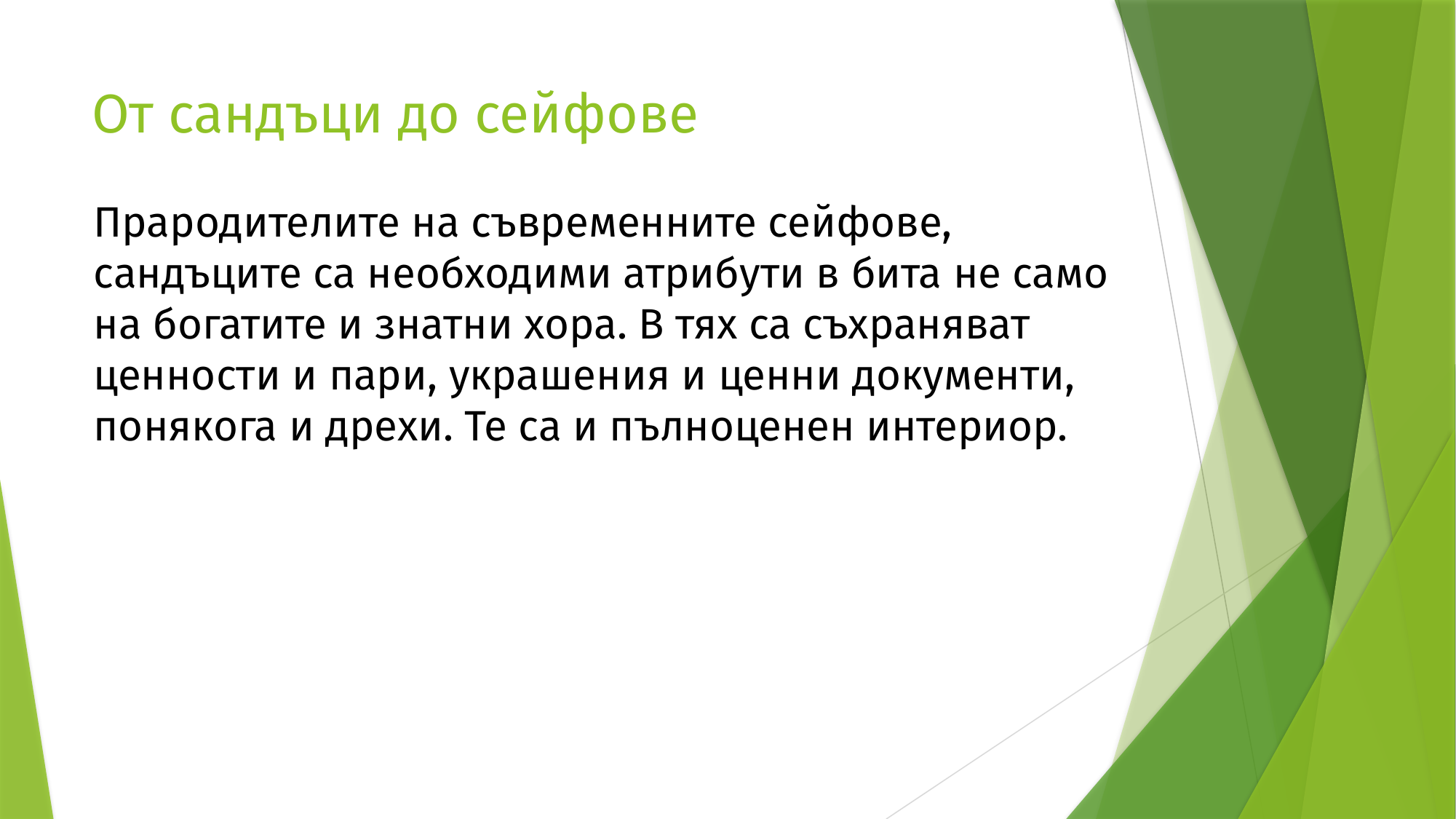

# От сандъци до сейфове
Прародителите на съвременните сейфове, сандъците са необходими атрибути в бита не само на богатите и знатни хора. В тях са съхраняват ценности и пари, украшения и ценни документи, понякога и дрехи. Те са и пълноценен интериор.